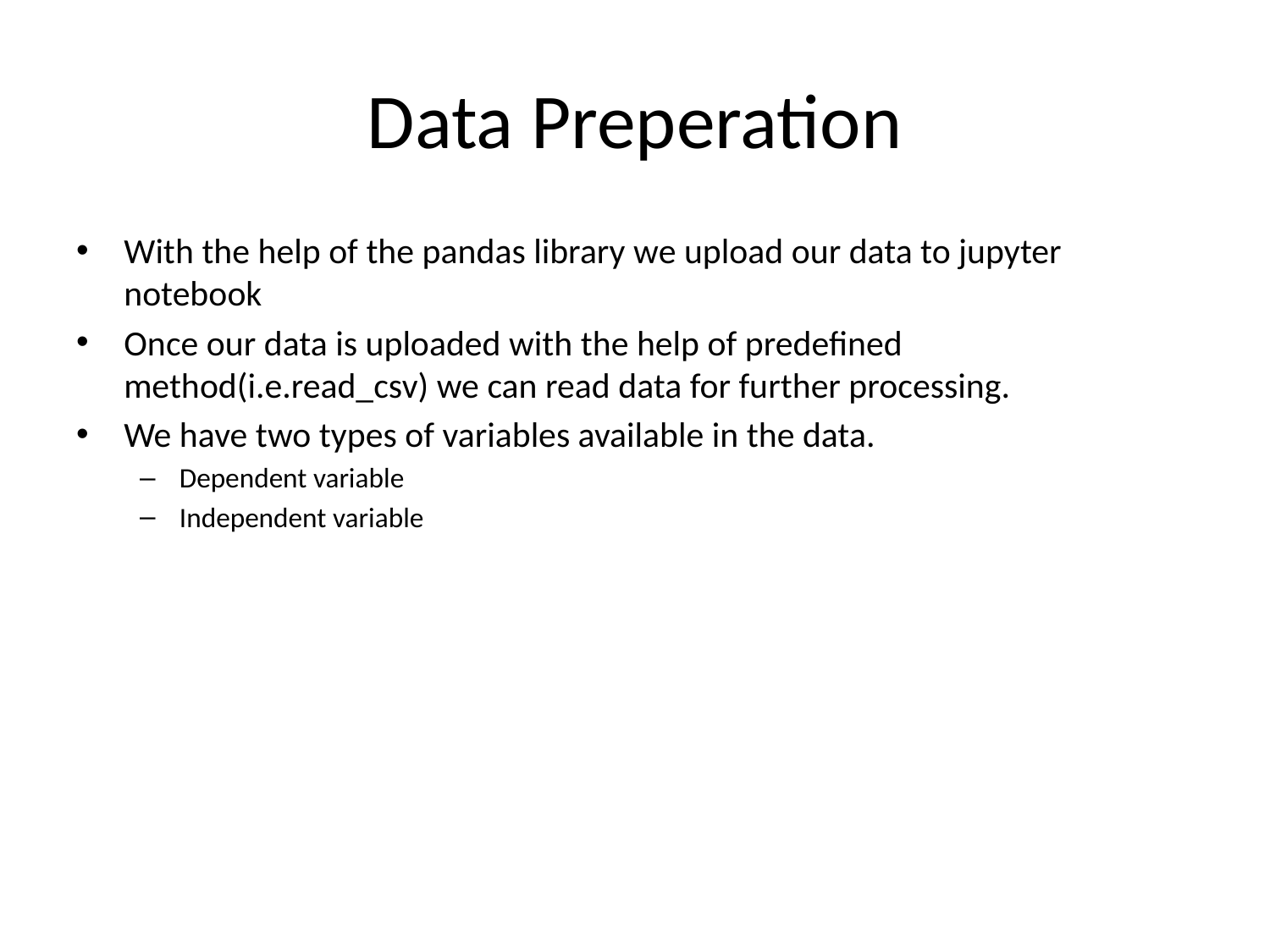

# Data Preperation
With the help of the pandas library we upload our data to jupyter notebook
Once our data is uploaded with the help of predefined method(i.e.read_csv) we can read data for further processing.
We have two types of variables available in the data.
Dependent variable
Independent variable